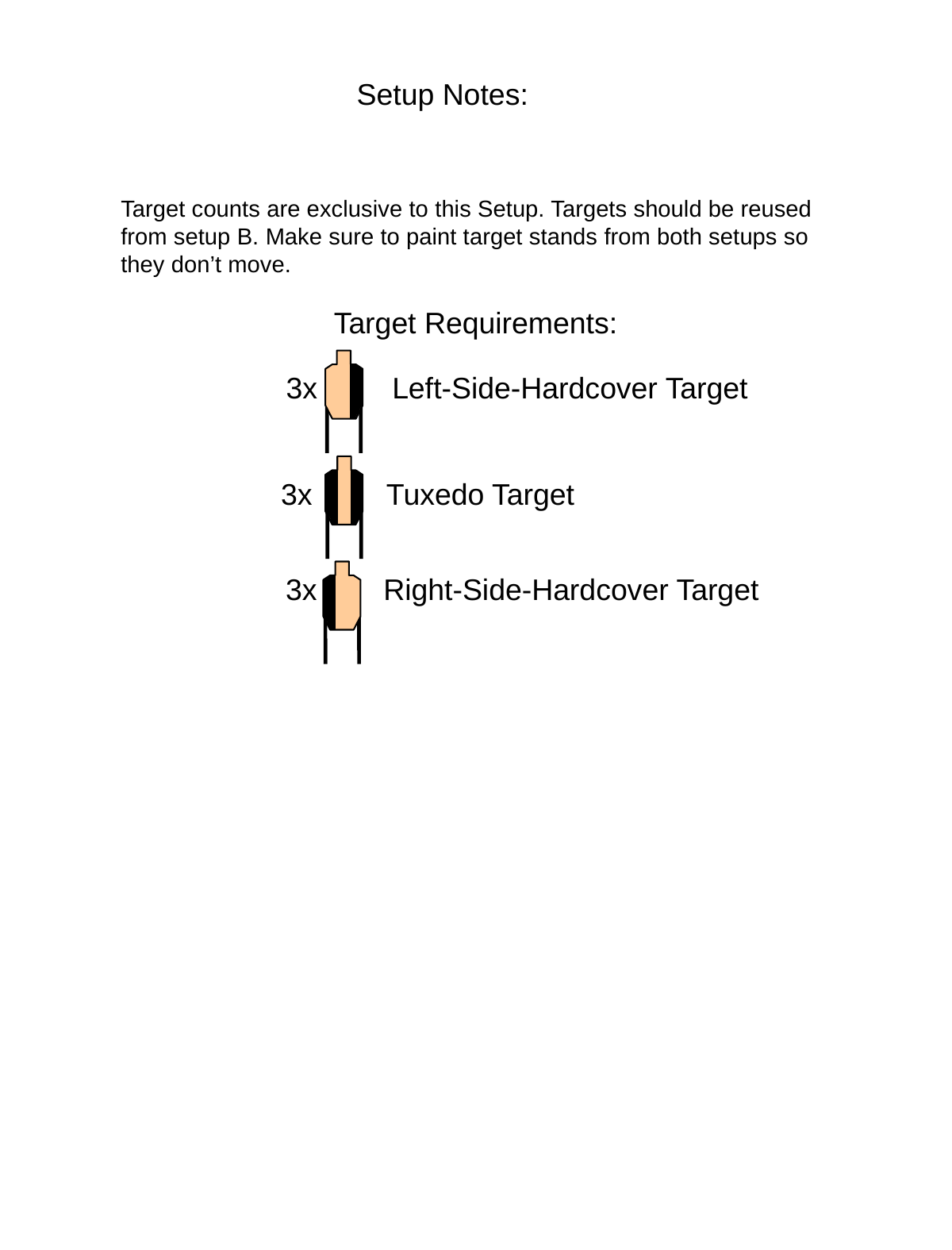

Setup Notes:
Target counts are exclusive to this Setup. Targets should be reused from setup B. Make sure to paint target stands from both setups so they don’t move.
Target Requirements:

3x         Left-Side-Hardcover Target

3x         Tuxedo Target

3x        Right-Side-Hardcover Target